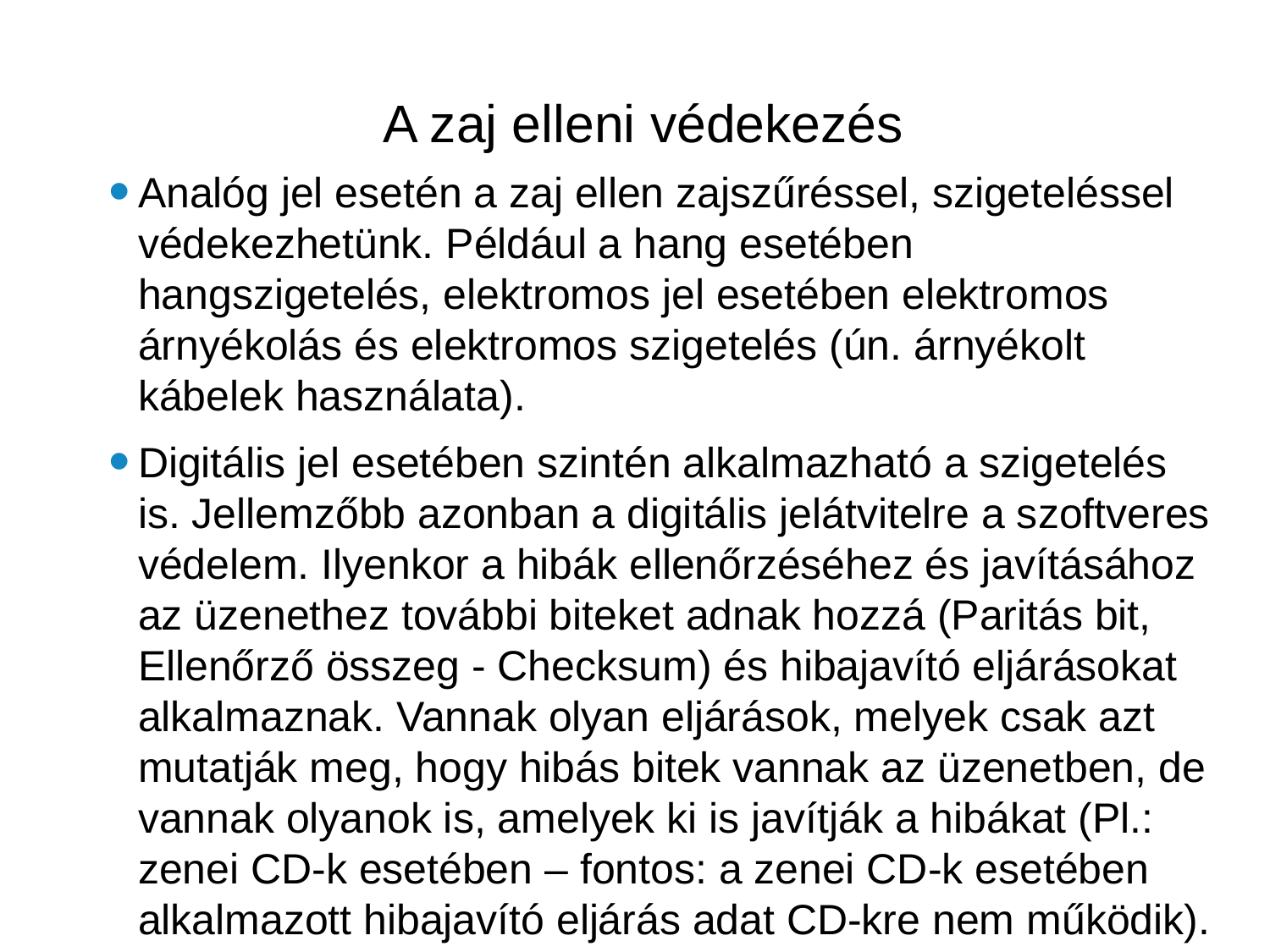

# A zaj elleni védekezés
Analóg jel esetén a zaj ellen zajszűréssel, szigeteléssel védekezhetünk. Például a hang esetében hangszigetelés, elektromos jel esetében elektromos árnyékolás és elektromos szigetelés (ún. árnyékolt kábelek használata).
Digitális jel esetében szintén alkalmazható a szigetelés is. Jellemzőbb azonban a digitális jelátvitelre a szoftveres védelem. Ilyenkor a hibák ellenőrzéséhez és javításához az üzenethez további biteket adnak hozzá (Paritás bit, Ellenőrző összeg - Checksum) és hibajavító eljárásokat alkalmaznak. Vannak olyan eljárások, melyek csak azt mutatják meg, hogy hibás bitek vannak az üzenetben, de vannak olyanok is, amelyek ki is javítják a hibákat (Pl.: zenei CD-k esetében – fontos: a zenei CD-k esetében alkalmazott hibajavító eljárás adat CD-kre nem működik).